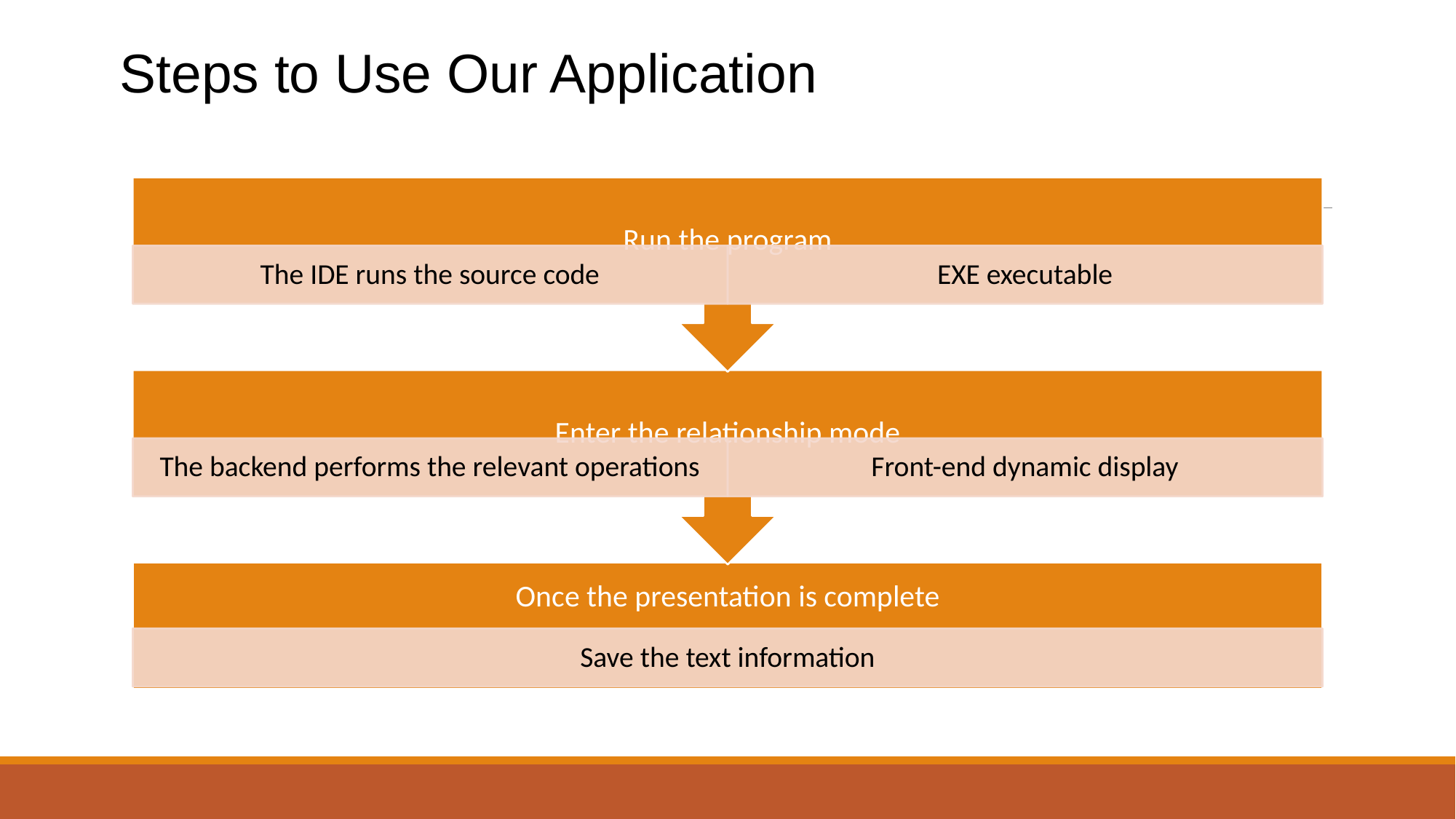

Steps to Use Our Application
#
Once the presentation is complete
Save the text information
Enter the relationship mode
The backend performs the relevant operations
Front-end dynamic display
Run the program
The IDE runs the source code
EXE executable